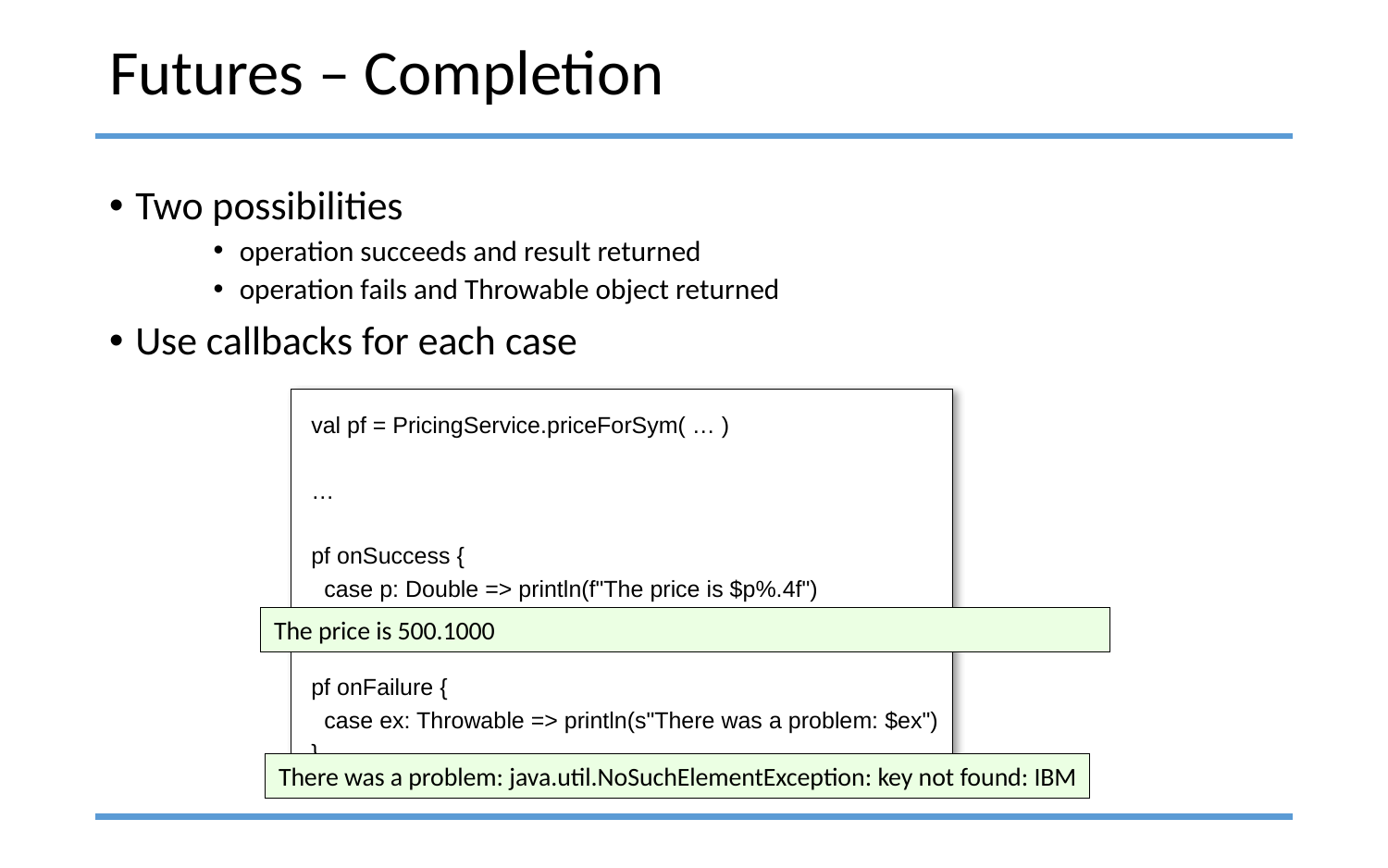

# Futures – Completion
Two possibilities
operation succeeds and result returned
operation fails and Throwable object returned
Use callbacks for each case

 val pf = PricingService.priceForSym( … )

 …

 pf onSuccess {
   case p: Double => println(f"The price is $p%.4f")
 }

 pf onFailure {
   case ex: Throwable => println(s"There was a problem: $ex")
 }
The price is 500.1000
There was a problem: java.util.NoSuchElementException: key not found: IBM